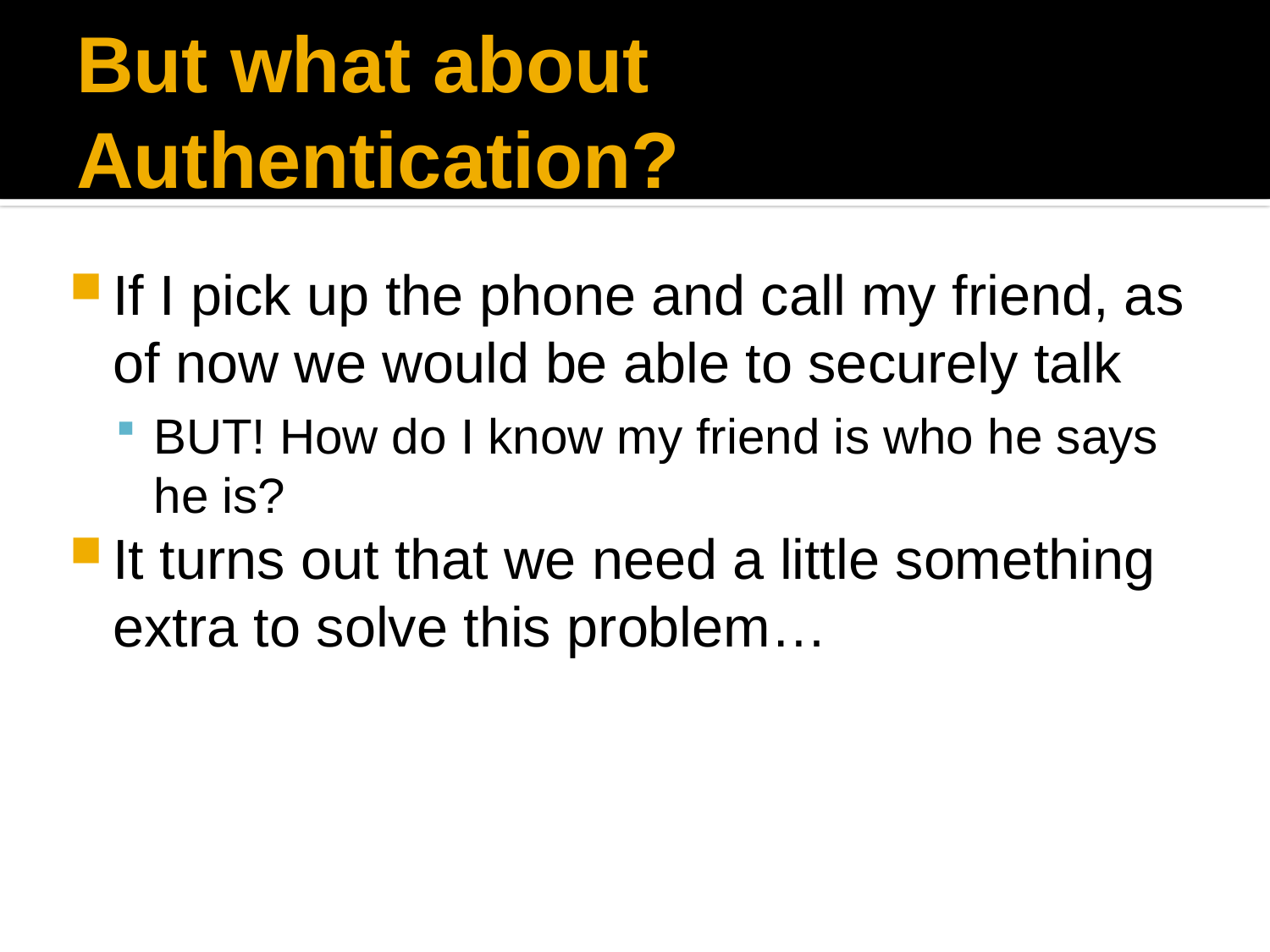

# But what about Authentication?
If I pick up the phone and call my friend, as of now we would be able to securely talk
BUT! How do I know my friend is who he says he is?
It turns out that we need a little something extra to solve this problem…